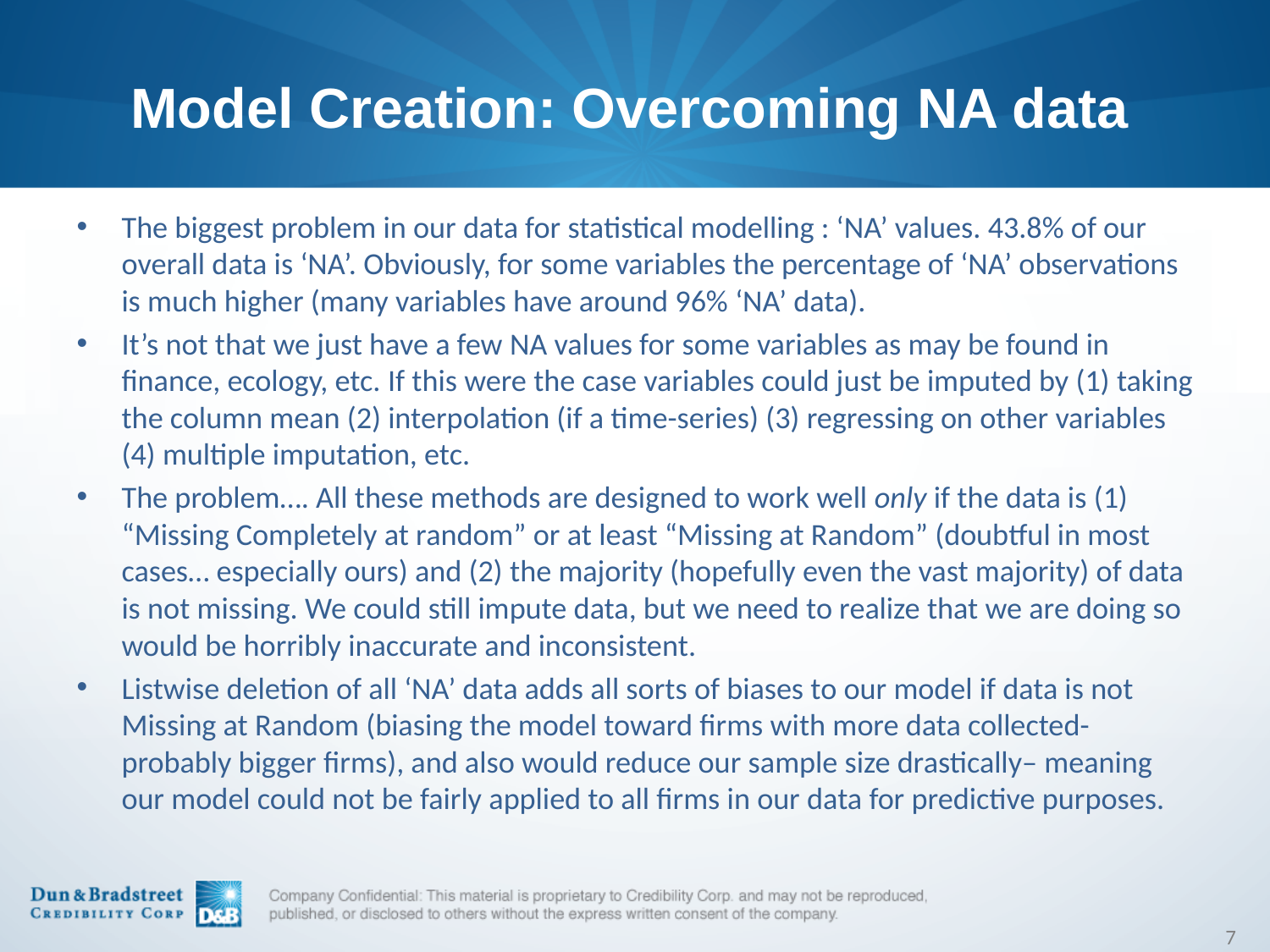

# Model Creation: Overcoming NA data
The biggest problem in our data for statistical modelling : ‘NA’ values. 43.8% of our overall data is ‘NA’. Obviously, for some variables the percentage of ‘NA’ observations is much higher (many variables have around 96% ‘NA’ data).
It’s not that we just have a few NA values for some variables as may be found in finance, ecology, etc. If this were the case variables could just be imputed by (1) taking the column mean (2) interpolation (if a time-series) (3) regressing on other variables (4) multiple imputation, etc.
The problem…. All these methods are designed to work well only if the data is (1) “Missing Completely at random” or at least “Missing at Random” (doubtful in most cases… especially ours) and (2) the majority (hopefully even the vast majority) of data is not missing. We could still impute data, but we need to realize that we are doing so would be horribly inaccurate and inconsistent.
Listwise deletion of all ‘NA’ data adds all sorts of biases to our model if data is not Missing at Random (biasing the model toward firms with more data collected- probably bigger firms), and also would reduce our sample size drastically– meaning our model could not be fairly applied to all firms in our data for predictive purposes.

7